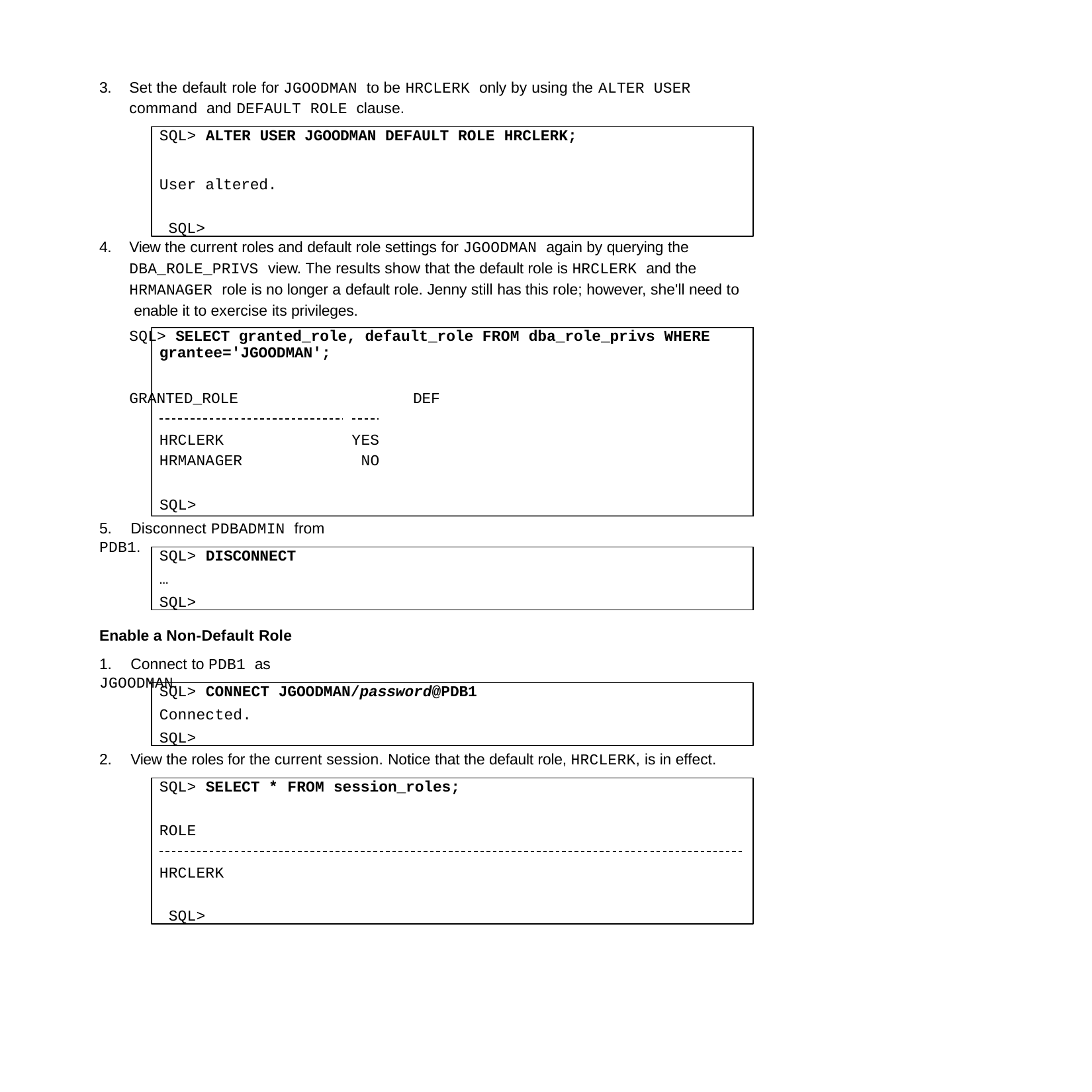

3.	Set the default role for JGOODMAN to be HRCLERK only by using the ALTER USER command  and DEFAULT ROLE clause.
SQL> ALTER USER JGOODMAN DEFAULT ROLE HRCLERK;
User altered.  SQL>
4.	View the current roles and default role settings for JGOODMAN again by querying the  DBA_ROLE_PRIVS view. The results show that the default role is HRCLERK and the  HRMANAGER role is no longer a default role. Jenny still has this role; however, she'll need to  enable it to exercise its privileges.
SQL> SELECT granted_role, default_role FROM dba_role_privs WHERE  grantee='JGOODMAN';

GRANTED_ROLE	DEF

HRCLERK  HRMANAGER
YES  NO
SQL>
5.	Disconnect PDBADMIN from PDB1.
SQL> DISCONNECT
…  SQL>
Enable a Non-Default Role
1.	Connect to PDB1 as JGOODMAN.
SQL> CONNECT JGOODMAN/password@PDB1
Connected.
SQL>
2.	View the roles for the current session. Notice that the default role, HRCLERK, is in effect.
SQL> SELECT * FROM session_roles;
ROLE  HRCLERK  SQL>